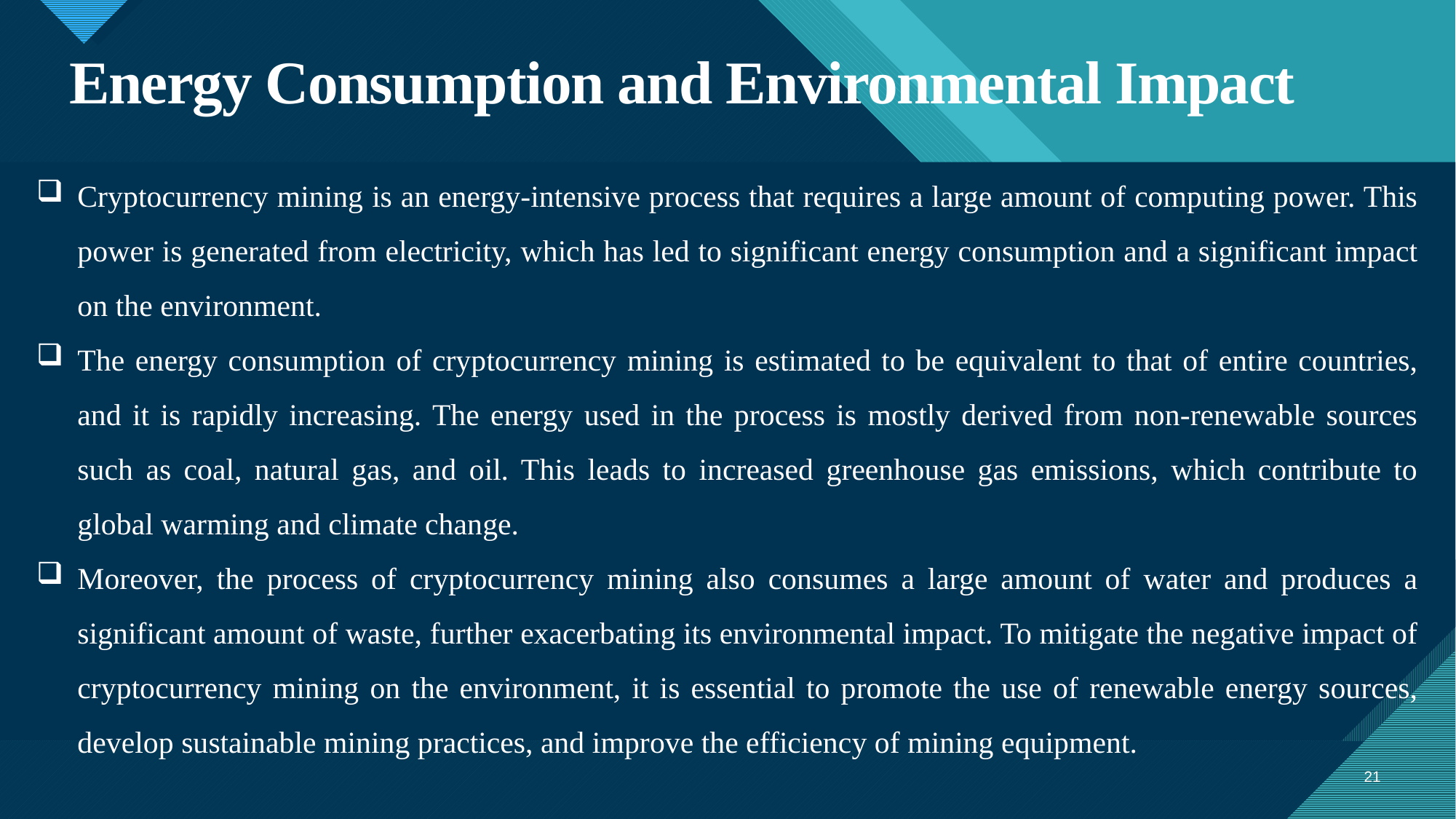

# Energy Consumption and Environmental Impact
Cryptocurrency mining is an energy-intensive process that requires a large amount of computing power. This power is generated from electricity, which has led to significant energy consumption and a significant impact on the environment.
The energy consumption of cryptocurrency mining is estimated to be equivalent to that of entire countries, and it is rapidly increasing. The energy used in the process is mostly derived from non-renewable sources such as coal, natural gas, and oil. This leads to increased greenhouse gas emissions, which contribute to global warming and climate change.
Moreover, the process of cryptocurrency mining also consumes a large amount of water and produces a significant amount of waste, further exacerbating its environmental impact. To mitigate the negative impact of cryptocurrency mining on the environment, it is essential to promote the use of renewable energy sources, develop sustainable mining practices, and improve the efficiency of mining equipment.
21